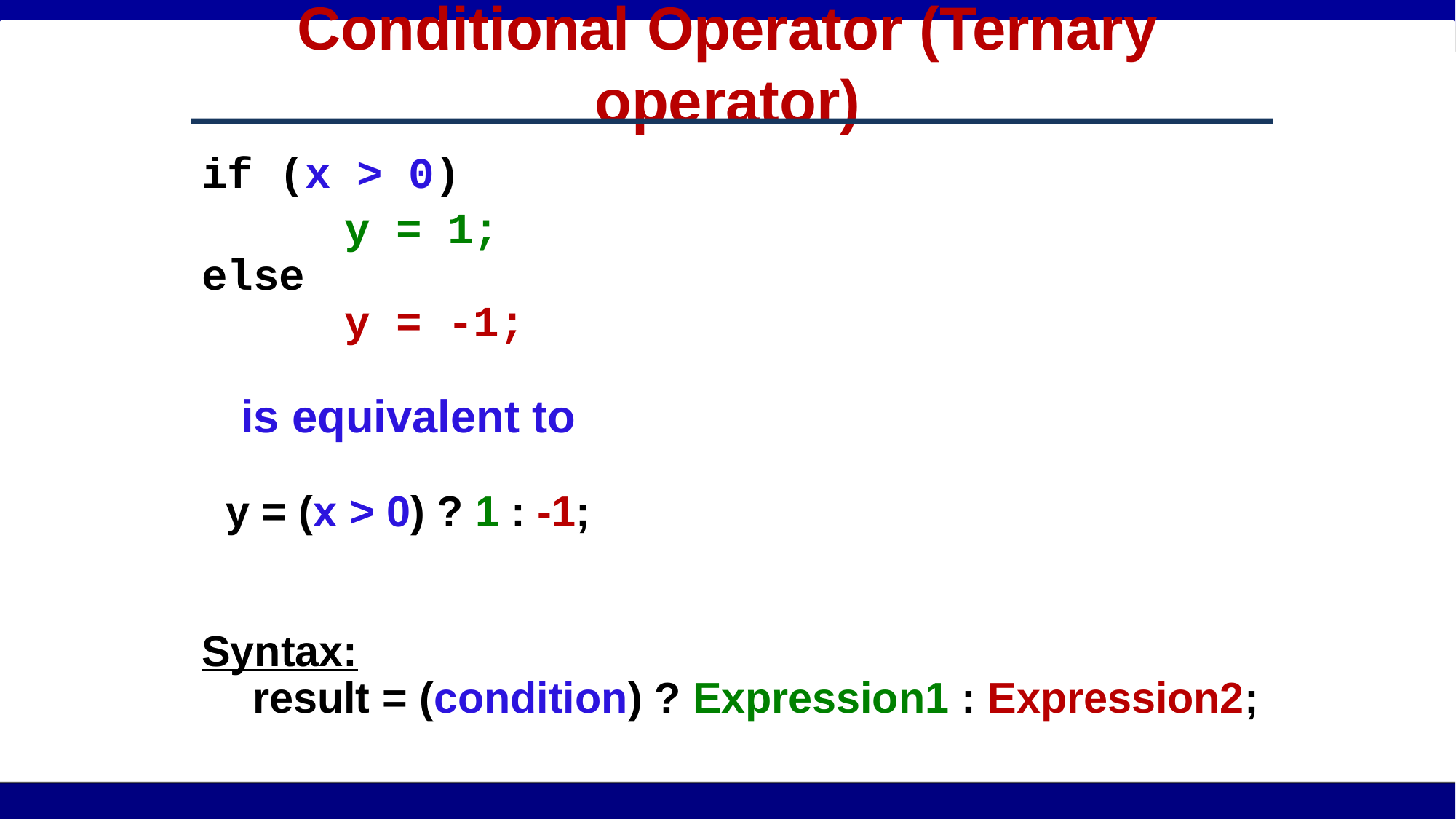

# Conditional Operator (Ternary operator)

if (x > 0)
  	y = 1;
else
  	y = -1;

				is equivalent to

  y = (x > 0) ? 1 : -1;

Syntax:
		 result = (condition) ? Expression1 : Expression2;